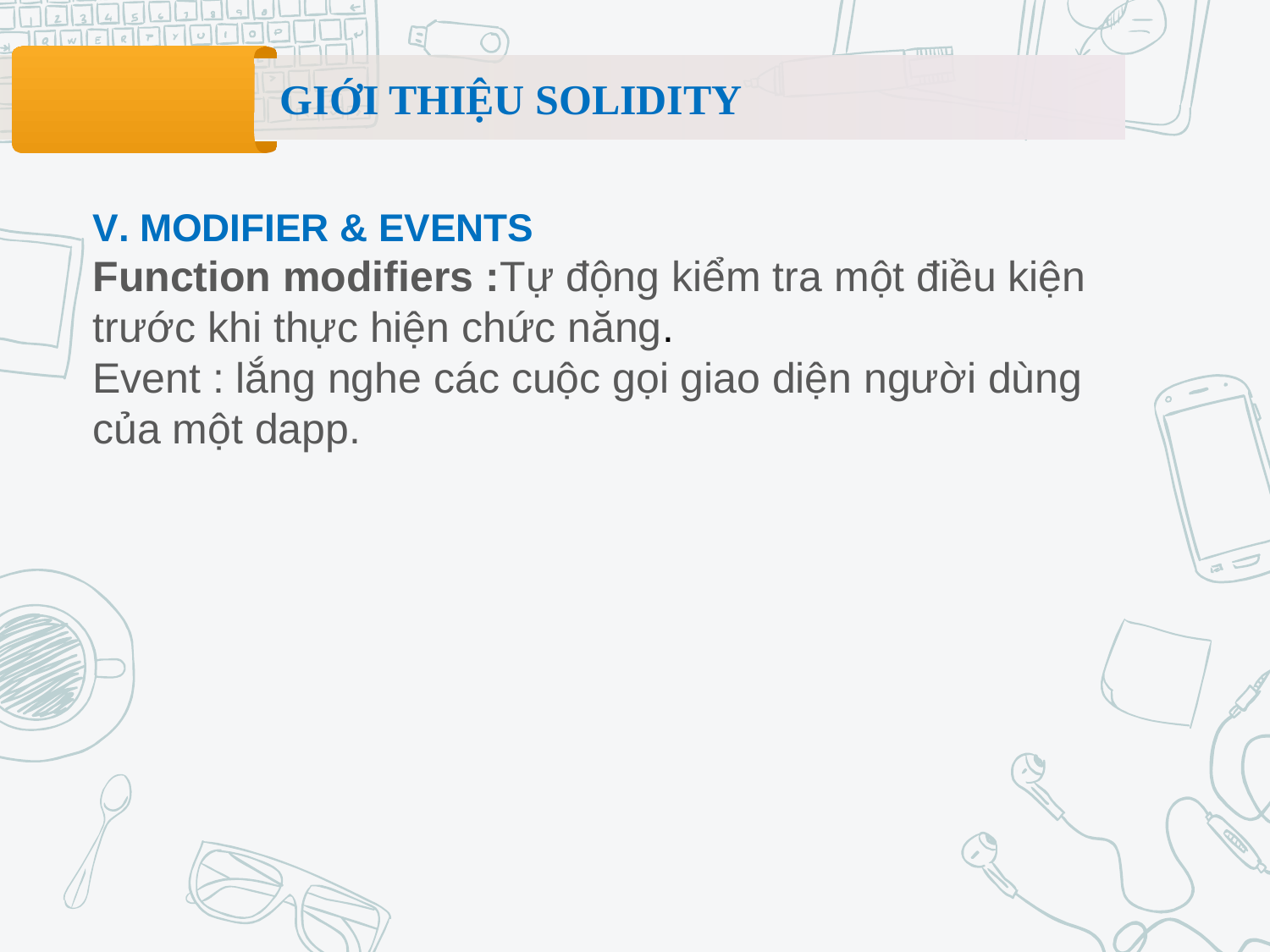

GIỚI THIỆU SOLIDITY

V. MODIFIER & EVENTS
Function modifiers :Tự động kiểm tra một điều kiện trước khi thực hiện chức năng.
Event : lắng nghe các cuộc gọi giao diện người dùng của một dapp.